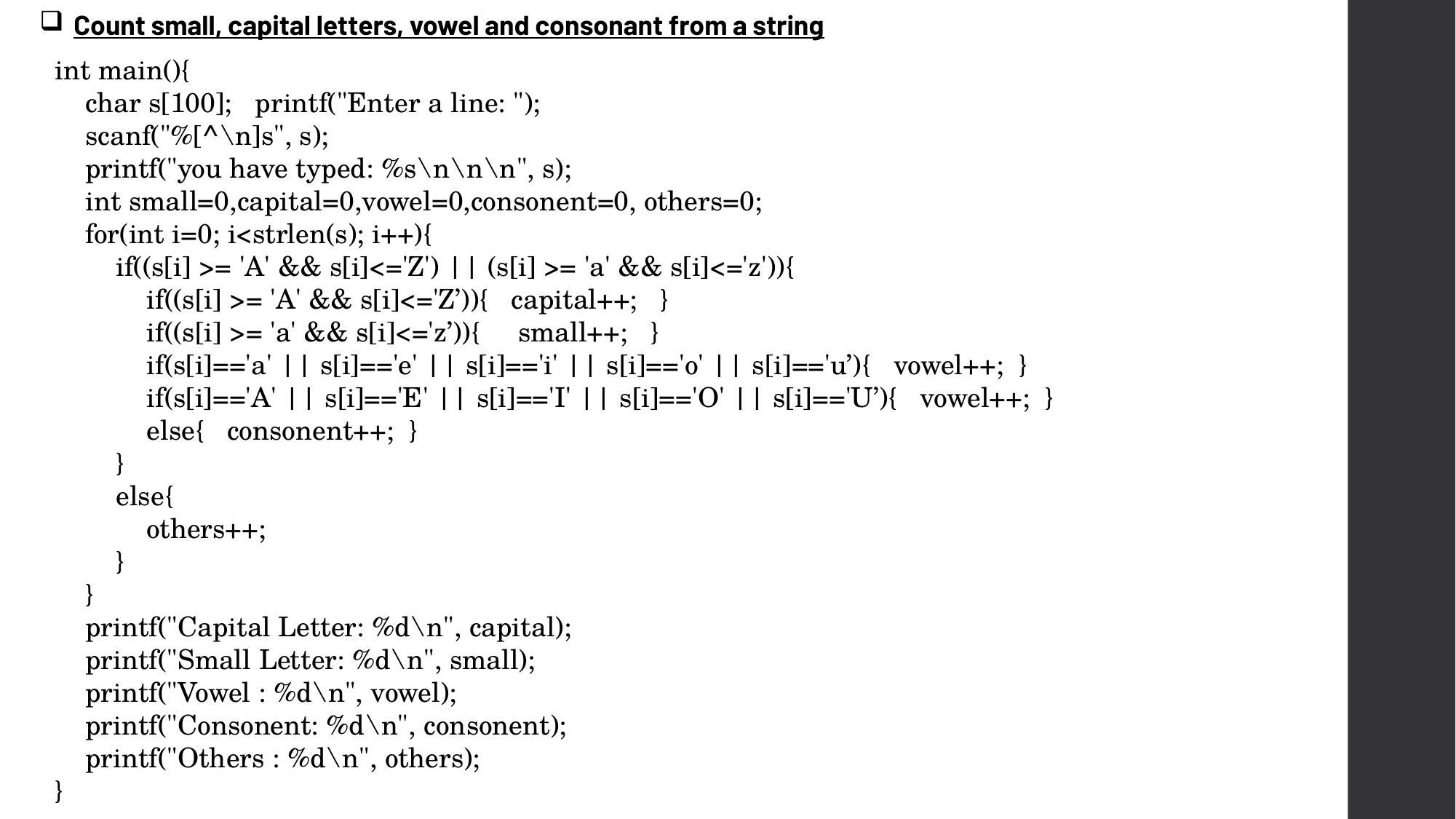

Count small, capital letters, vowel and consonant from a string
int main(){
    char s[100];   printf("Enter a line: ");
    scanf("%[^\n]s", s);
    printf("you have typed: %s\n\n\n", s);
    int small=0,capital=0,vowel=0,consonent=0, others=0;
    for(int i=0; i<strlen(s); i++){
        if((s[i] >= 'A' && s[i]<='Z') || (s[i] >= 'a' && s[i]<='z')){
            if((s[i] >= 'A' && s[i]<='Z’)){   capital++;   }
            if((s[i] >= 'a' && s[i]<='z’)){     small++;   }
            if(s[i]=='a' || s[i]=='e' || s[i]=='i' || s[i]=='o' || s[i]=='u’){   vowel++;  }
            if(s[i]=='A' || s[i]=='E' || s[i]=='I' || s[i]=='O' || s[i]=='U’){   vowel++;  }
            else{   consonent++;  }
        }
        else{
            others++;
        }
    }
    printf("Capital Letter: %d\n", capital);
    printf("Small Letter: %d\n", small);
    printf("Vowel : %d\n", vowel);
    printf("Consonent: %d\n", consonent);
    printf("Others : %d\n", others);
}